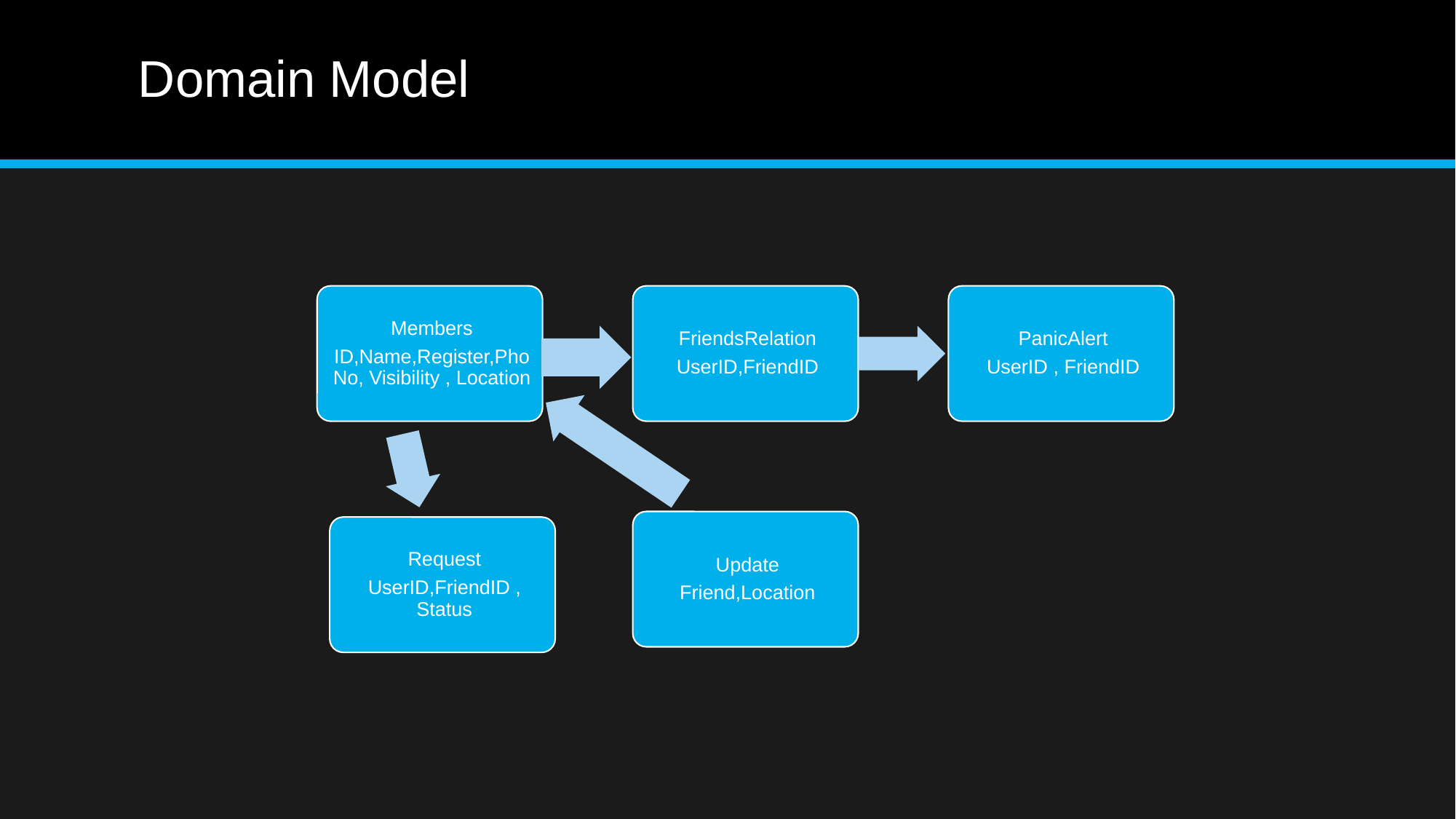

# Domain Model
Members
ID,Name,Register,Pho No, Visibility , Location

FriendsRelation
UserID,FriendID

PanicAlert
UserID , FriendID

Request
UserID,FriendID , Status

Update
Friend,Location